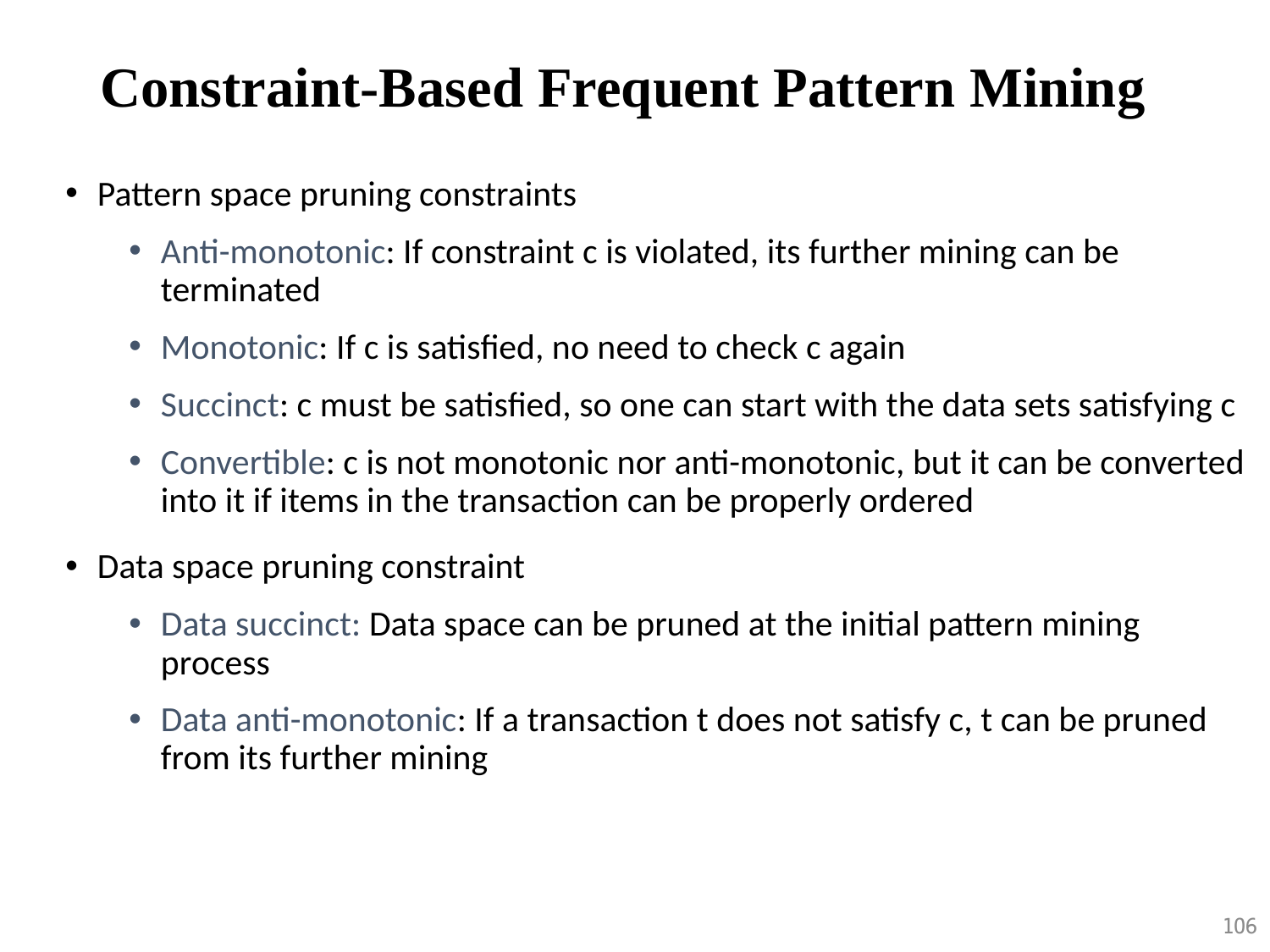

# Constraint-Based Frequent Pattern Mining
Pattern space pruning constraints
Anti-monotonic: If constraint c is violated, its further mining can be terminated
Monotonic: If c is satisfied, no need to check c again
Succinct: c must be satisfied, so one can start with the data sets satisfying c
Convertible: c is not monotonic nor anti-monotonic, but it can be converted into it if items in the transaction can be properly ordered
Data space pruning constraint
Data succinct: Data space can be pruned at the initial pattern mining process
Data anti-monotonic: If a transaction t does not satisfy c, t can be pruned from its further mining
106